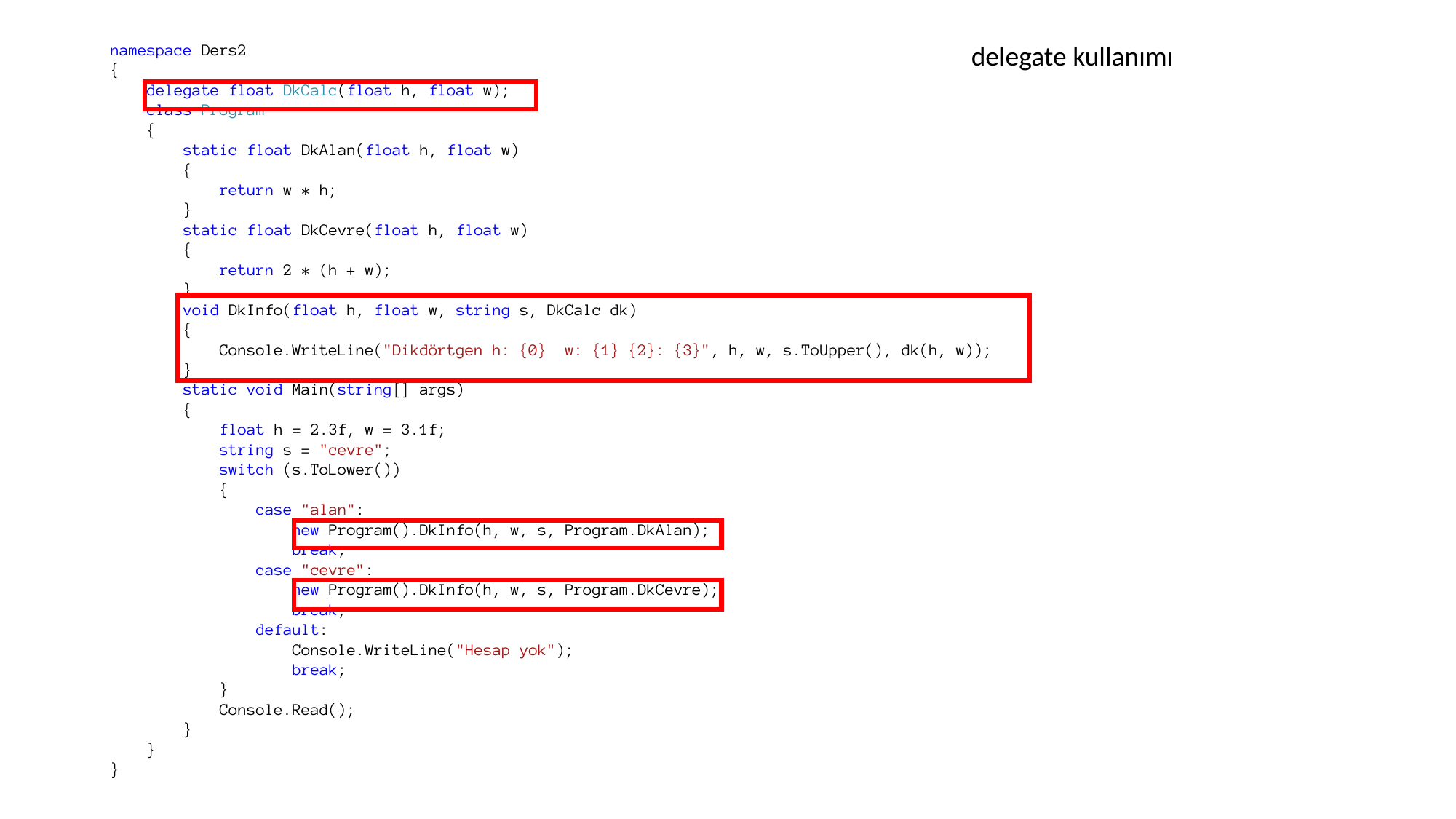

namespace Ders2
{
    delegate float DkCalc(float h, float w);
    class Program
    {
        static float DkAlan(float h, float w)
        {
            return w * h;
        }
        static float DkCevre(float h, float w)
        {
            return 2 * (h + w);
        }
        void DkInfo(float h, float w, string s, DkCalc dk)
        {
            Console.WriteLine("Dikdörtgen h: {0}  w: {1} {2}: {3}", h, w, s.ToUpper(), dk(h, w));
        }
        static void Main(string[] args)
        {
            float h = 2.3f, w = 3.1f;
            string s = "cevre";
            switch (s.ToLower())
            {
                case "alan":
                    new Program().DkInfo(h, w, s, Program.DkAlan);
                    break;
                case "cevre":
                    new Program().DkInfo(h, w, s, Program.DkCevre);
                    break;
                default:
                    Console.WriteLine("Hesap yok");
                    break;
            }
            Console.Read();
        }
    }
}

delegate kullanımı